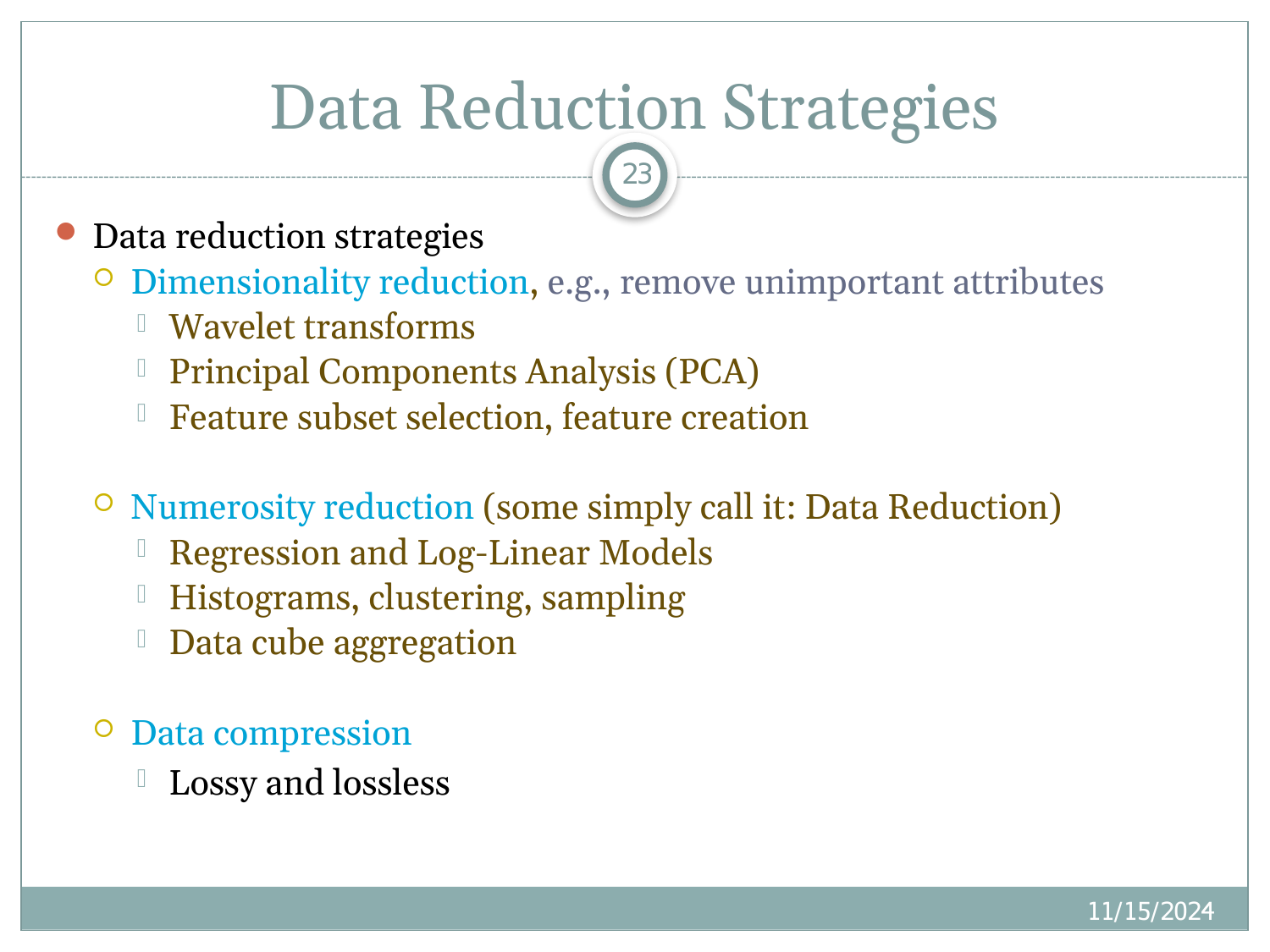

# Data Reduction Strategies
23
Data reduction strategies
Dimensionality reduction, e.g., remove unimportant attributes
Wavelet transforms
Principal Components Analysis (PCA)
Feature subset selection, feature creation

Numerosity reduction (some simply call it: Data Reduction)
Regression and Log-Linear Models
Histograms, clustering, sampling
Data cube aggregation

Data compression
Lossy and lossless
11/15/2024